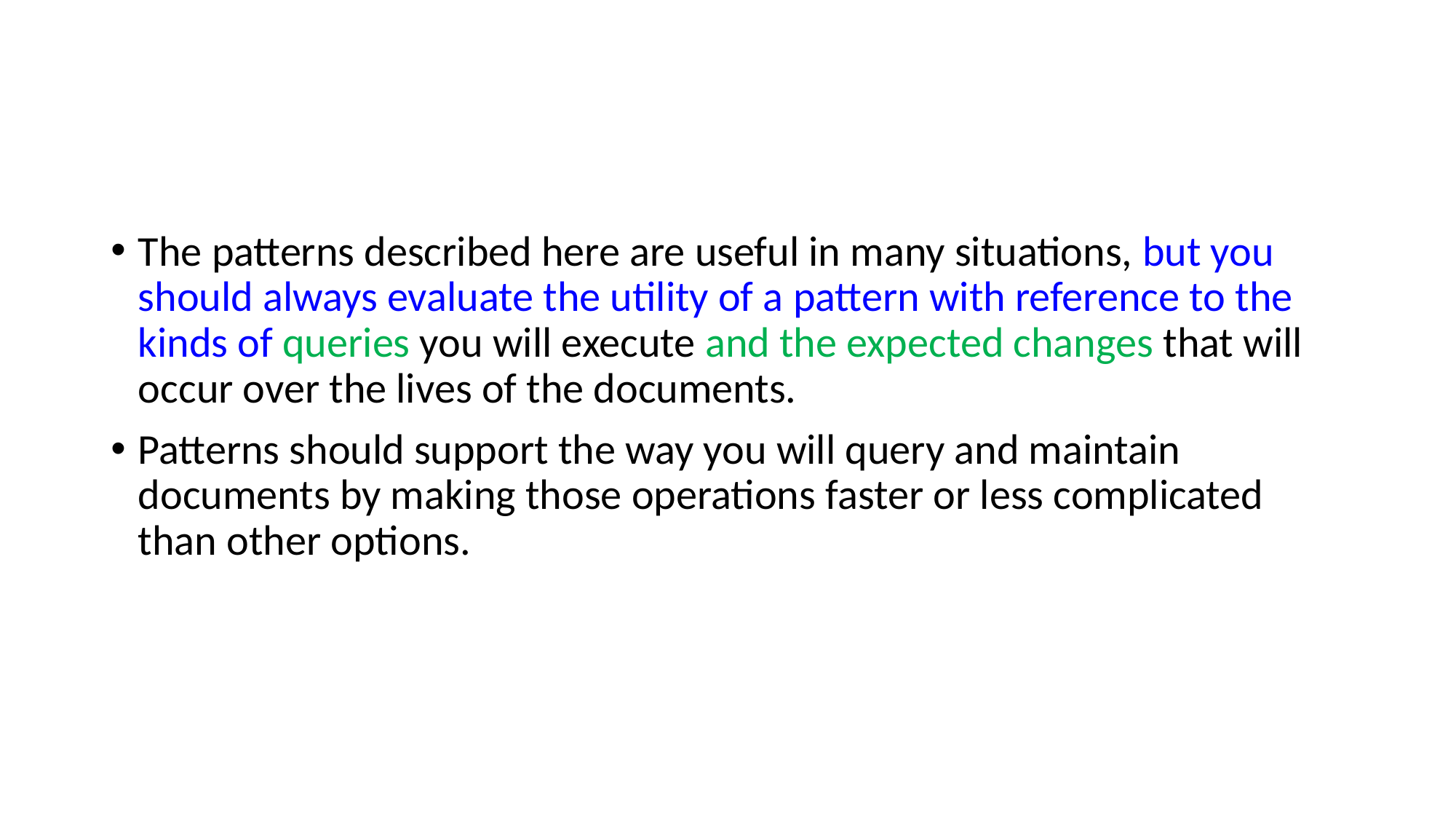

#
The patterns described here are useful in many situations, but you should always evaluate the utility of a pattern with reference to the kinds of queries you will execute and the expected changes that will occur over the lives of the documents.
Patterns should support the way you will query and maintain documents by making those operations faster or less complicated than other options.